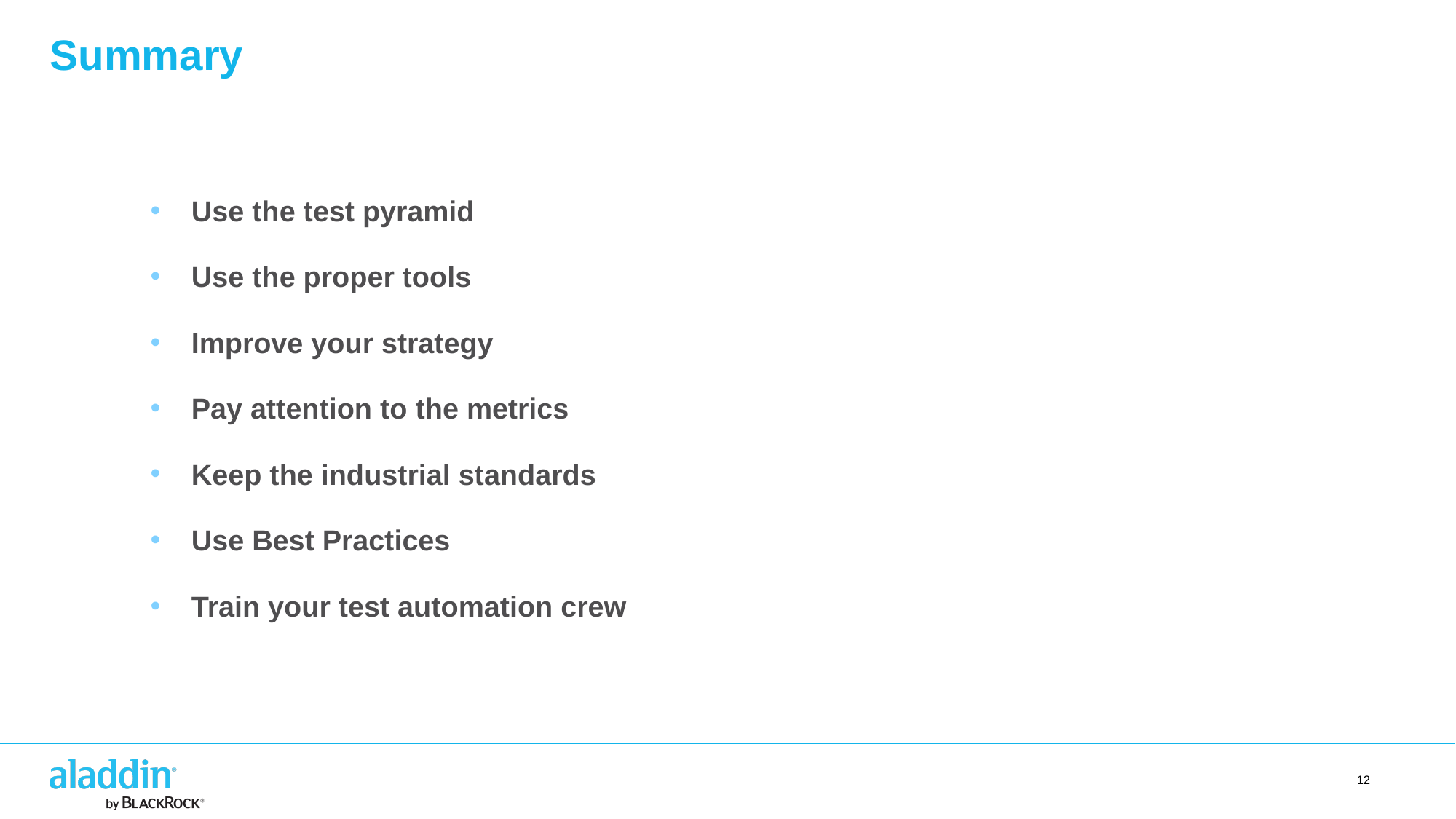

Summary
Use the test pyramid
Use the proper tools
Improve your strategy
Pay attention to the metrics
Keep the industrial standards
Use Best Practices
Train your test automation crew
12